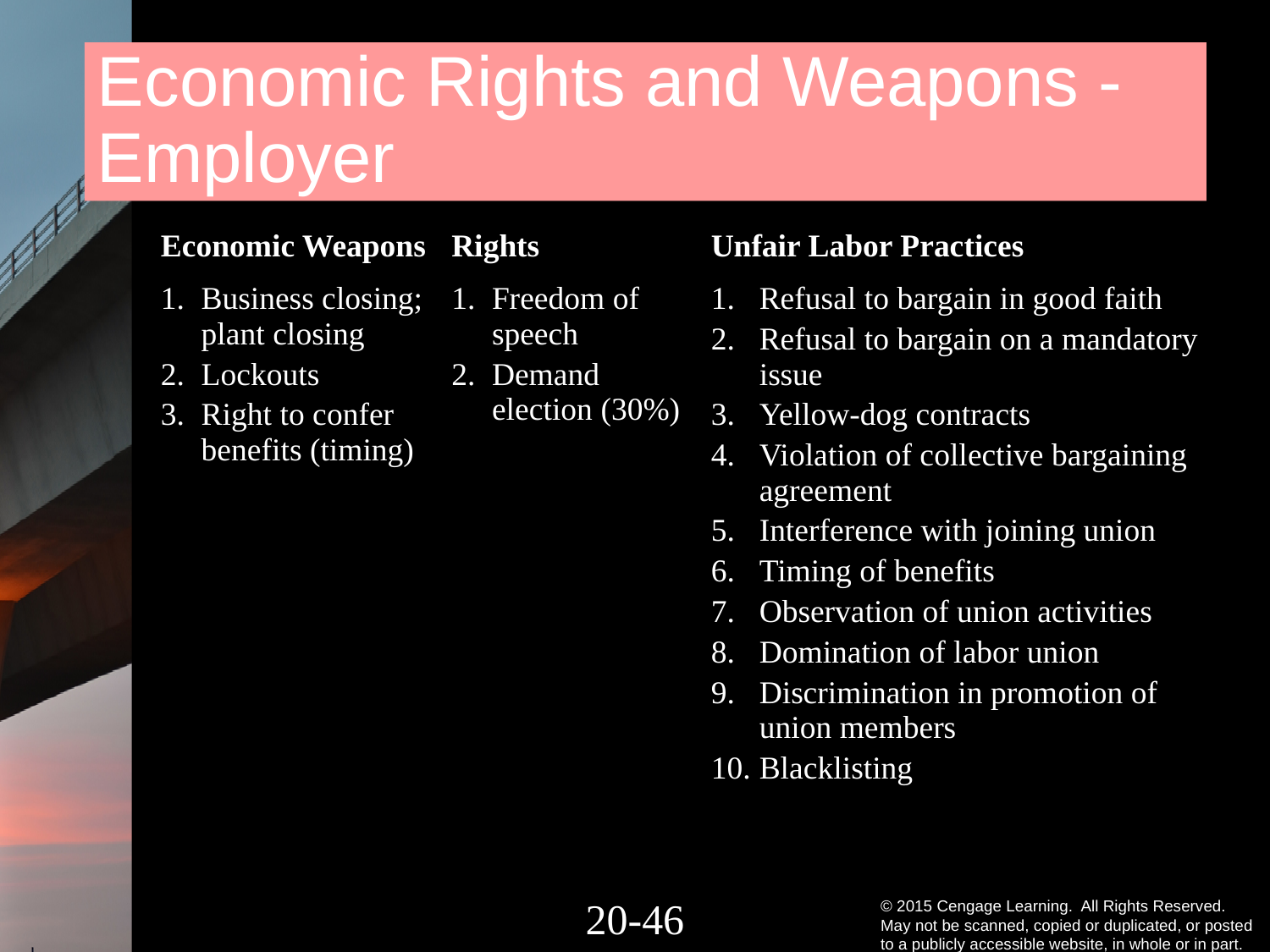

Economic Rights and Weapons - Employer
| Economic Weapons | Rights | Unfair Labor Practices |
| --- | --- | --- |
| Business closing; plant closing Lockouts Right to confer benefits (timing) | Freedom of speech Demand election (30%) | Refusal to bargain in good faith Refusal to bargain on a mandatory issue Yellow-dog contracts Violation of collective bargaining agreement Interference with joining union Timing of benefits Observation of union activities Domination of labor union Discrimination in promotion of union members Blacklisting |
20-46